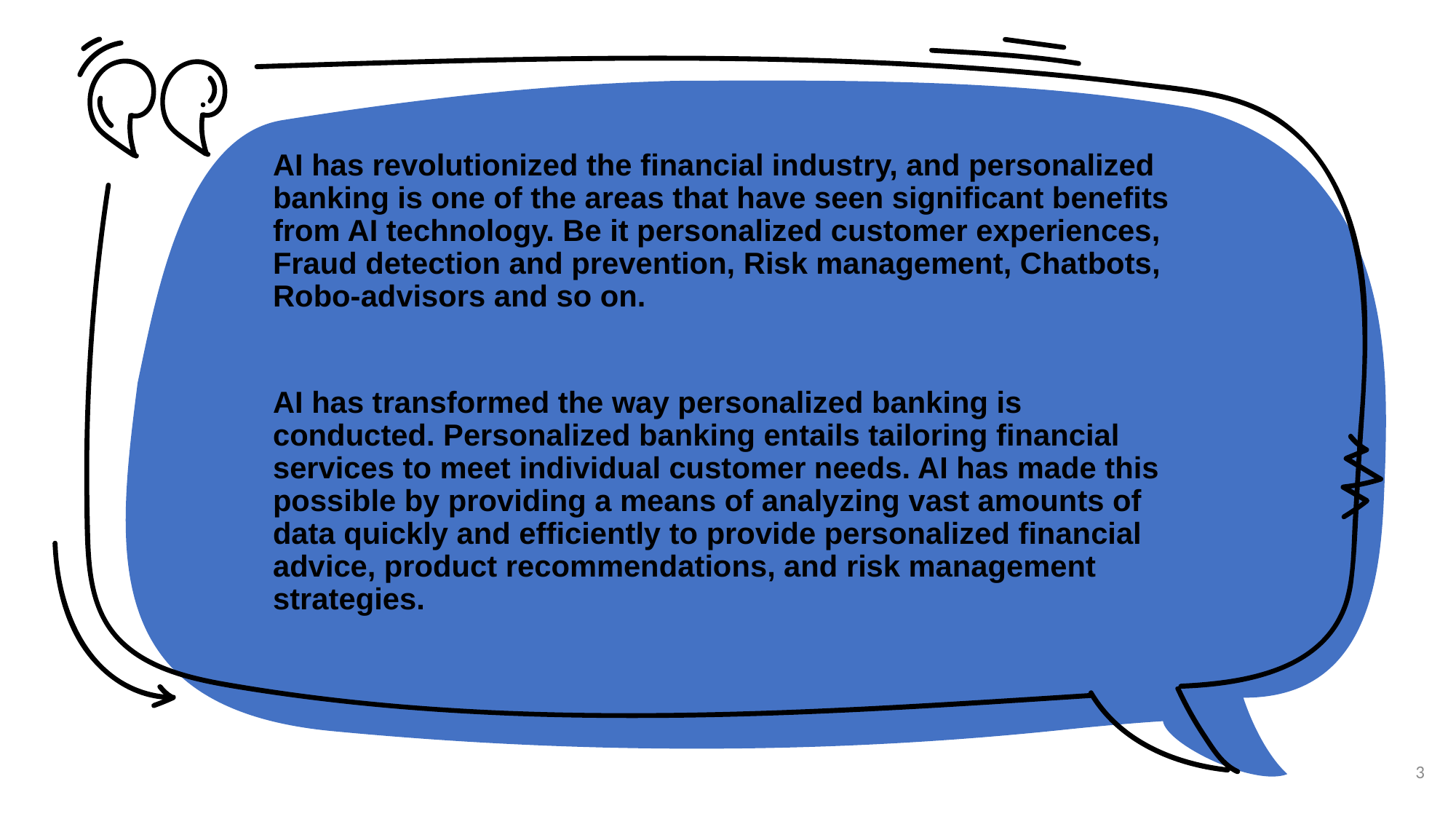

AI has revolutionized the financial industry, and personalized banking is one of the areas that have seen significant benefits from AI technology. Be it personalized customer experiences, Fraud detection and prevention, Risk management, Chatbots, Robo-advisors and so on.

AI has transformed the way personalized banking is conducted. Personalized banking entails tailoring financial services to meet individual customer needs. AI has made this possible by providing a means of analyzing vast amounts of data quickly and efficiently to provide personalized financial advice, product recommendations, and risk management strategies.

3